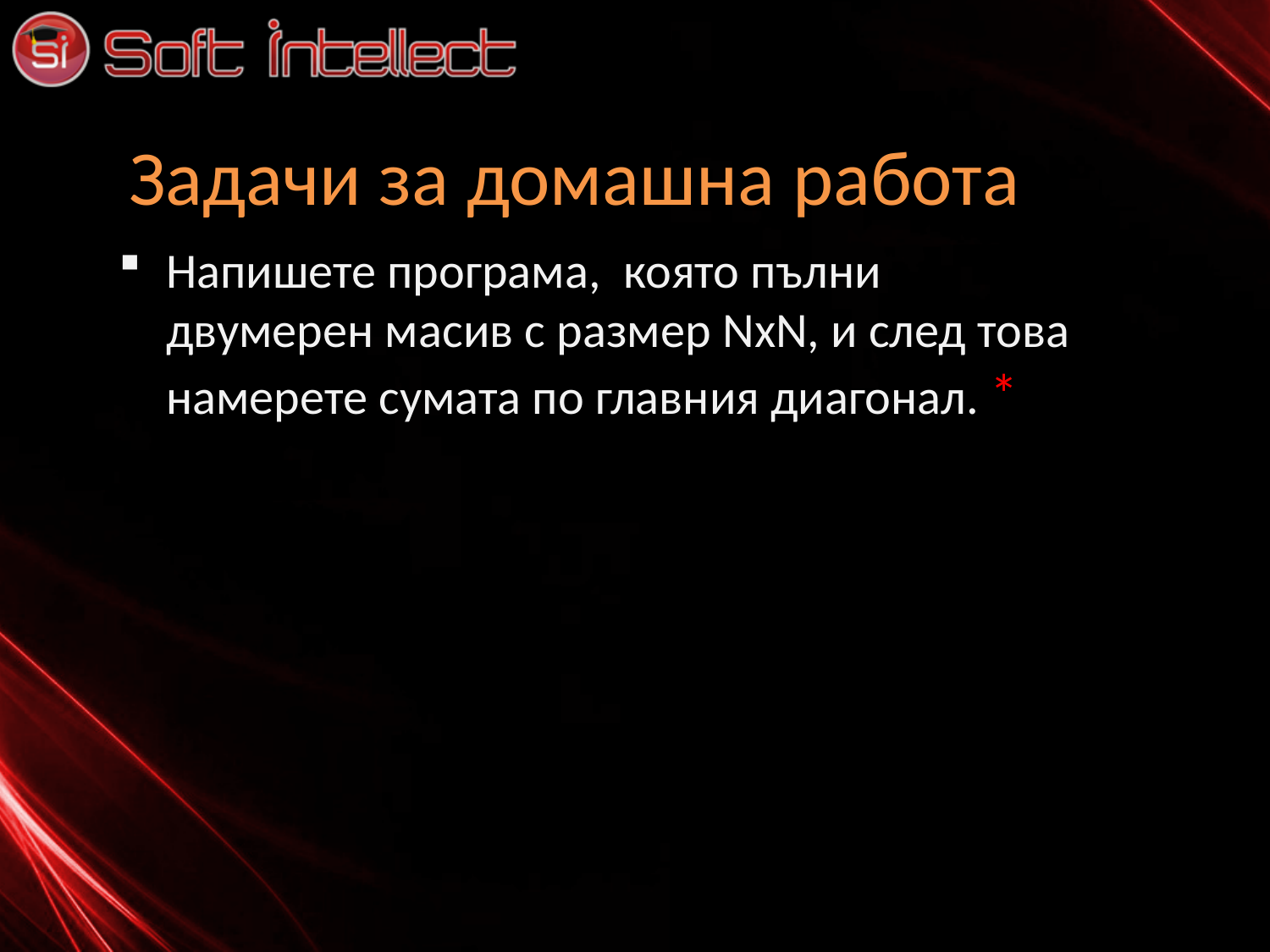

# Задачи за домашна работа
Напишете програма,  която пълни двумерен масив с размер NxN, и след това намерете сумата по главния диагонал. *